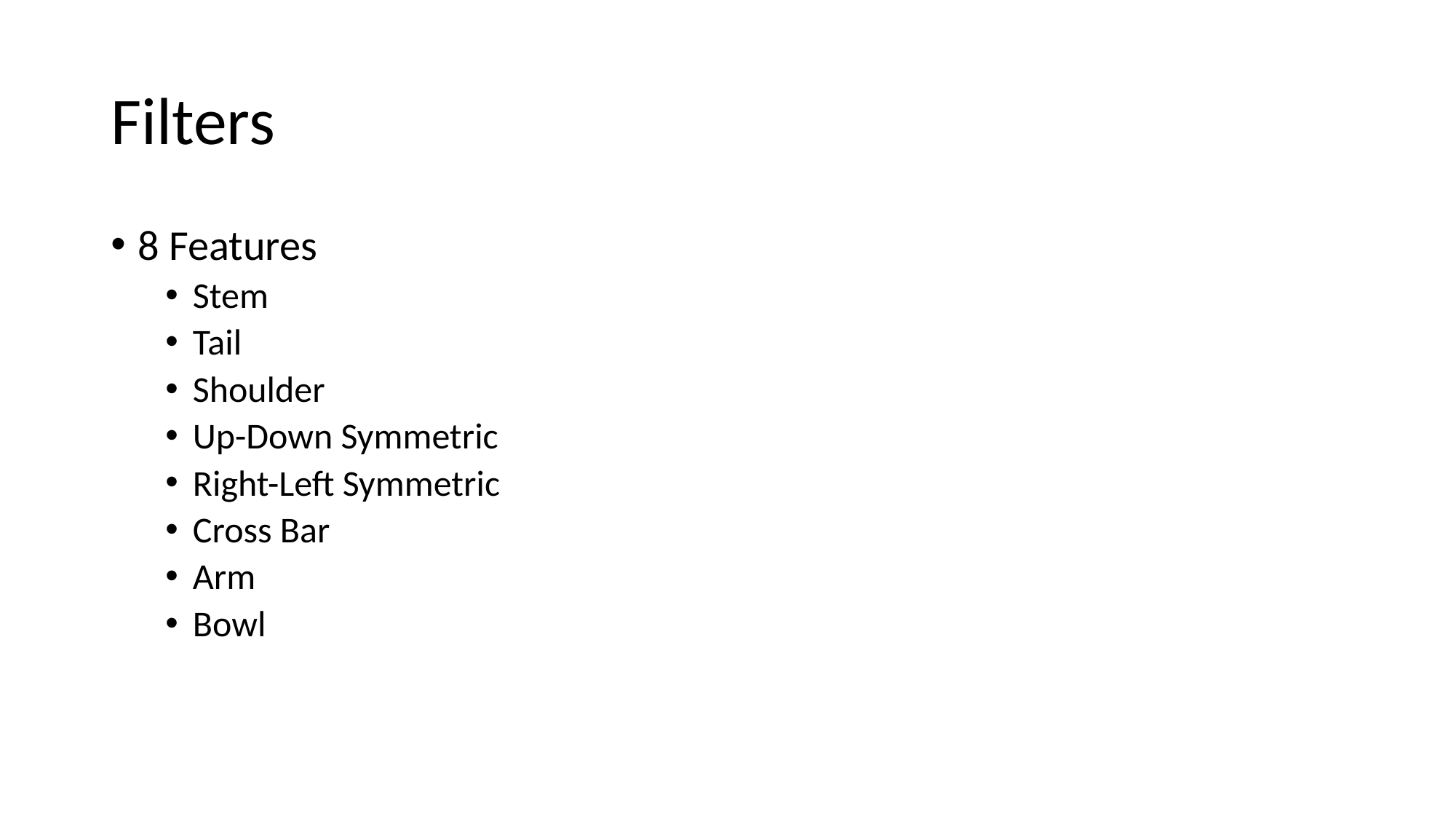

# Filters
8 Features
Stem
Tail
Shoulder
Up-Down Symmetric
Right-Left Symmetric
Cross Bar
Arm
Bowl